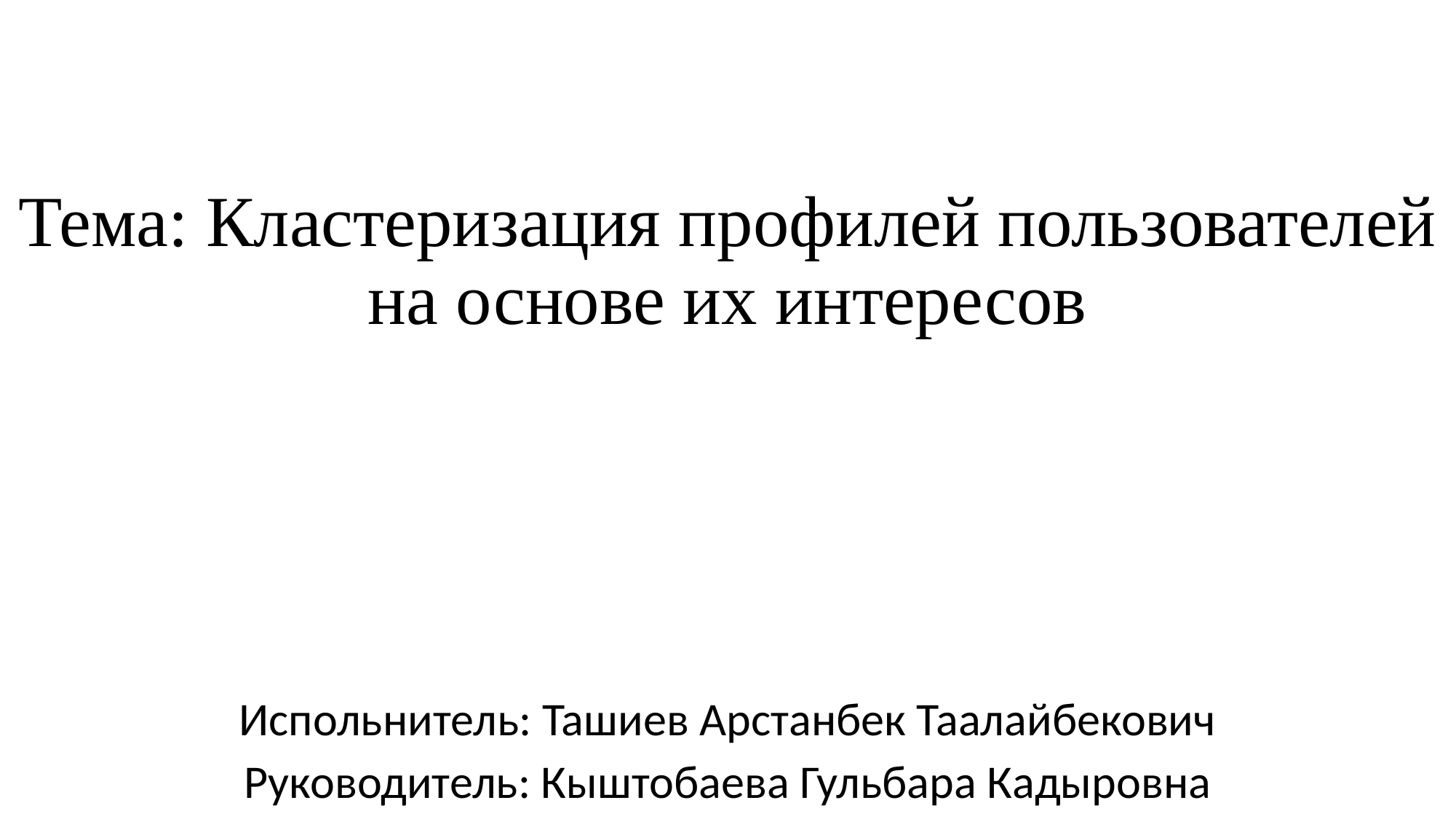

Тема: Кластеризация профилей пользователей на основе их интересов

Испольнитель: Ташиев Арстанбек Таалайбекович
Руководитель: Кыштобаева Гульбара Кадыровна